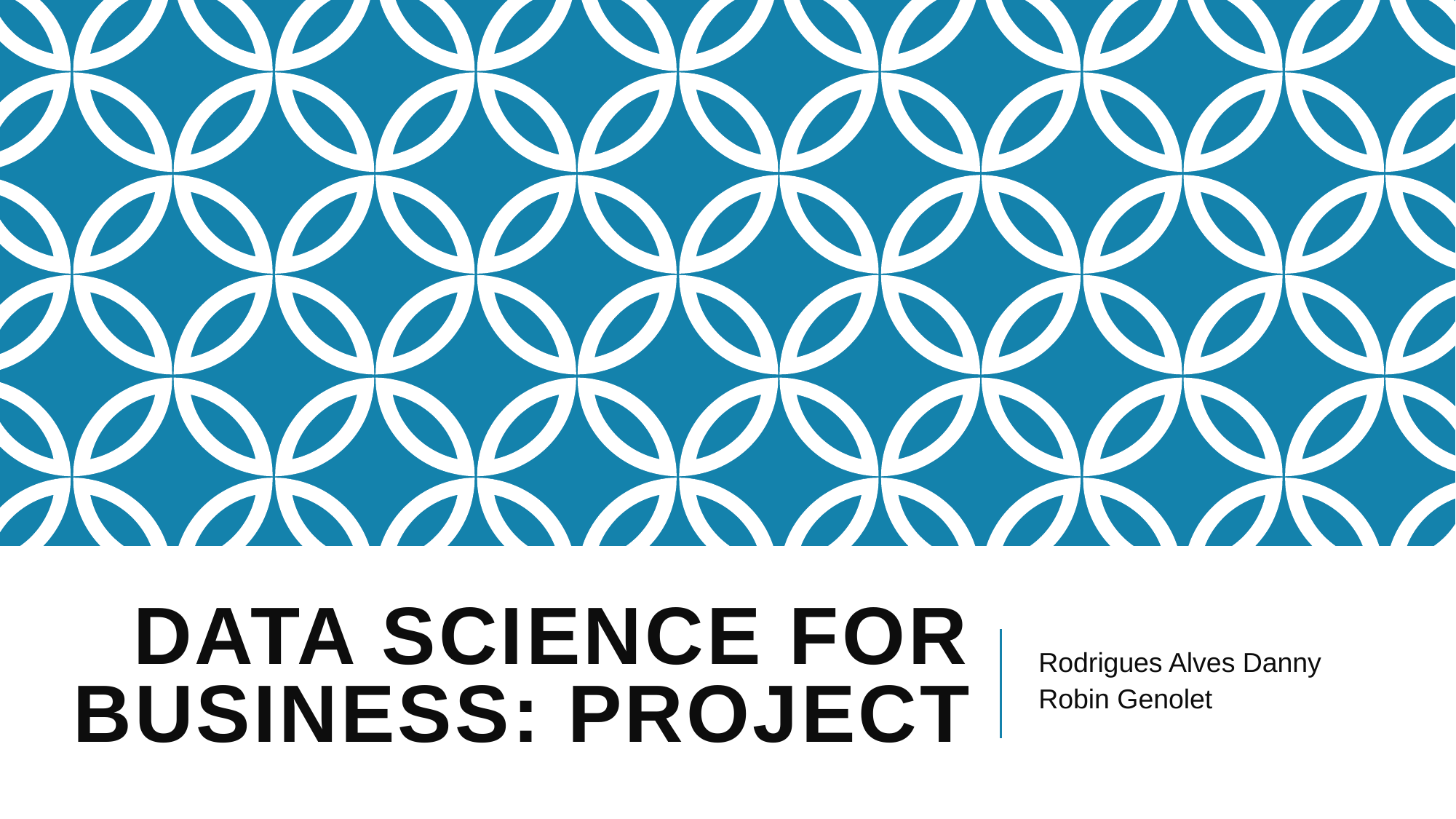

# Data Science for Business: Project
Rodrigues Alves Danny
Robin Genolet